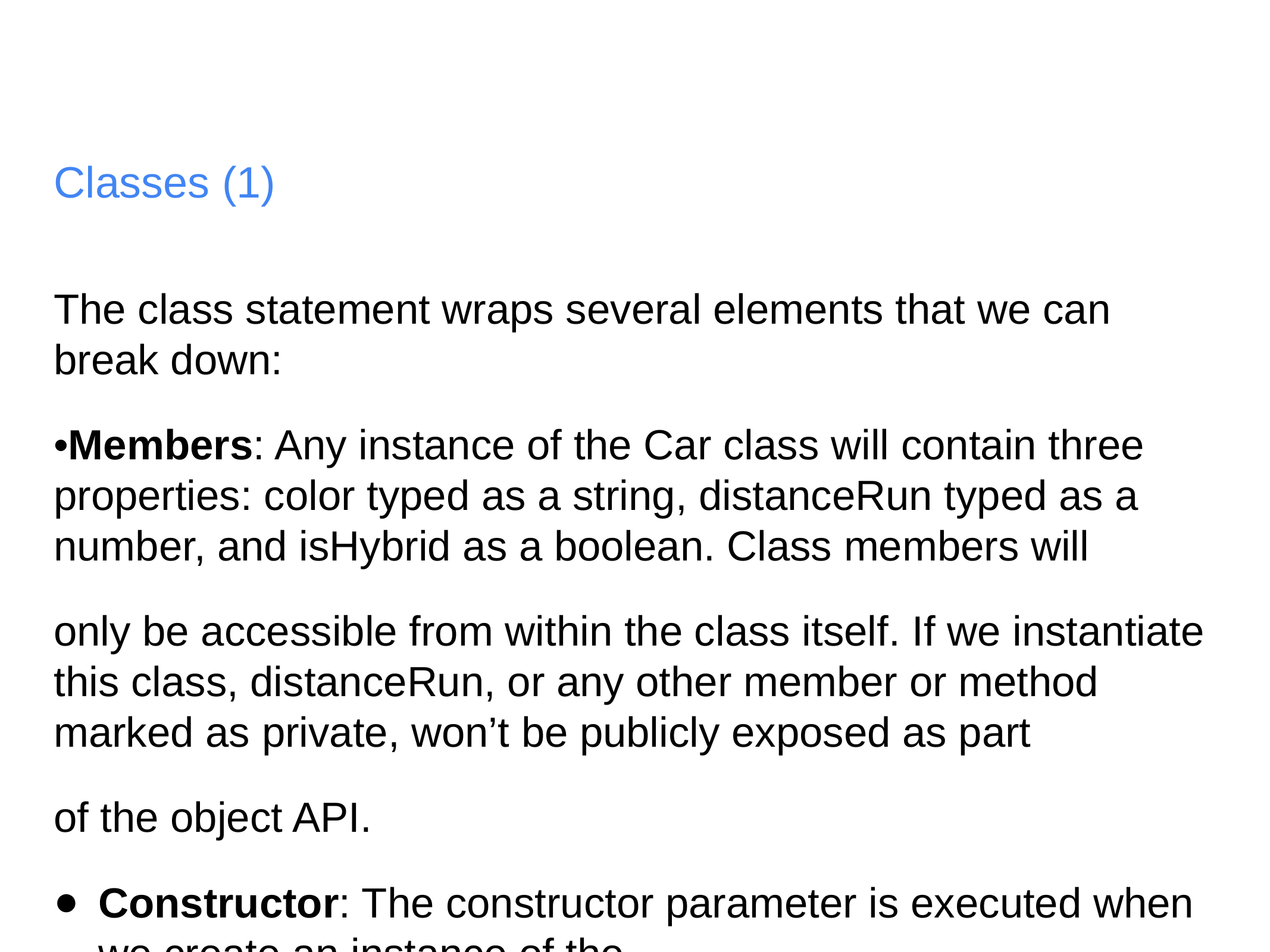

# Classes (1)
The class statement wraps several elements that we can break down:
•Members: Any instance of the Car class will contain three properties: color typed as a string, distanceRun typed as a number, and isHybrid as a boolean. Class members will
only be accessible from within the class itself. If we instantiate this class, distanceRun, or any other member or method marked as private, won’t be publicly exposed as part
of the object API.
Constructor: The constructor parameter is executed when we create an instance of the
class. Usually, we want to initialize the class members inside it with the data provided in the constructor signature. We can also leverage the signature to declare class members, as we did with the isHybrid property.
To do so, we need to prefix the constructor parameter with an access modifier such as private or public. As we learned when analyzing functions, we can define rest, optional, or default parameters, as depicted in the previous example with the color argument, which falls back to red when it is not explicitly defined.